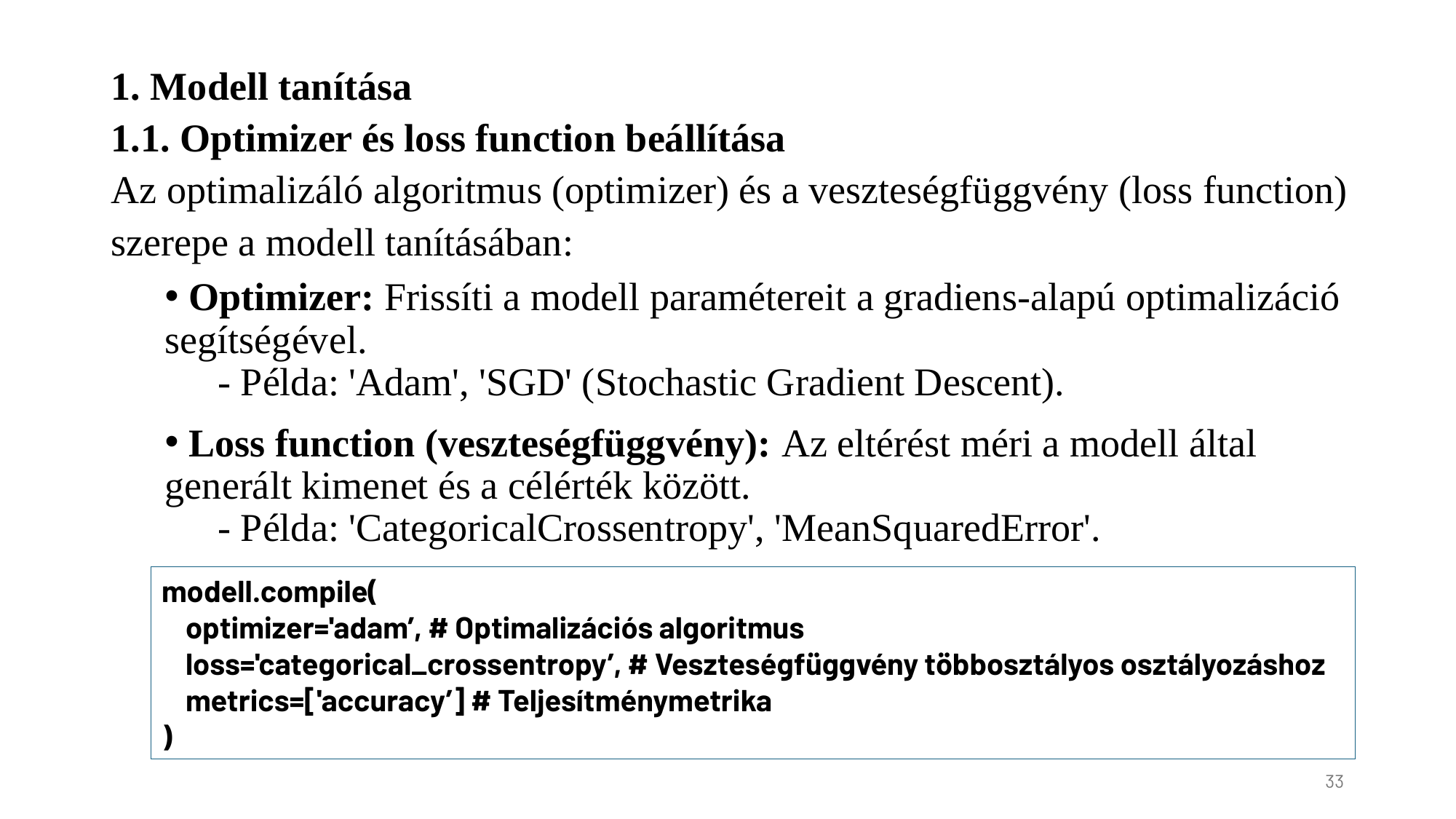

# 1. Modell tanítása 1.1. Optimizer és loss function beállítása Az optimalizáló algoritmus (optimizer) és a veszteségfüggvény (loss function) szerepe a modell tanításában:
 Optimizer: Frissíti a modell paramétereit a gradiens-alapú optimalizáció segítségével.
- Példa: 'Adam', 'SGD' (Stochastic Gradient Descent).
 Loss function (veszteségfüggvény): Az eltérést méri a modell által generált kimenet és a célérték között.
- Példa: 'CategoricalCrossentropy', 'MeanSquaredError'.
modell.compile(
    optimizer='adam’, # Optimalizációs algoritmus
    loss='categorical_crossentropy’, # Veszteségfüggvény többosztályos osztályozáshoz
    metrics=['accuracy’] # Teljesítménymetrika
)
33